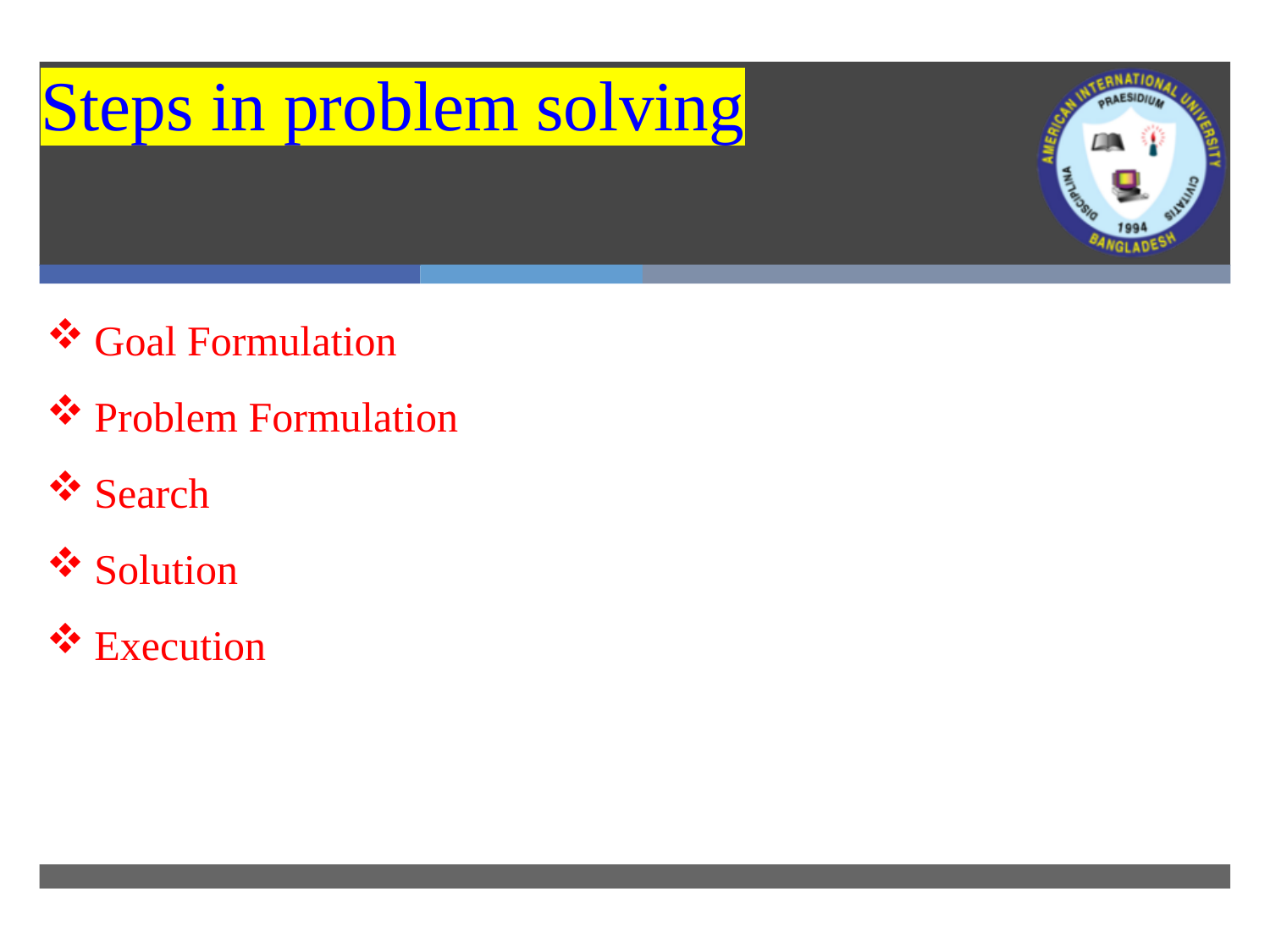

Steps in problem solving
Goal Formulation
Problem Formulation
Search
Solution
Execution